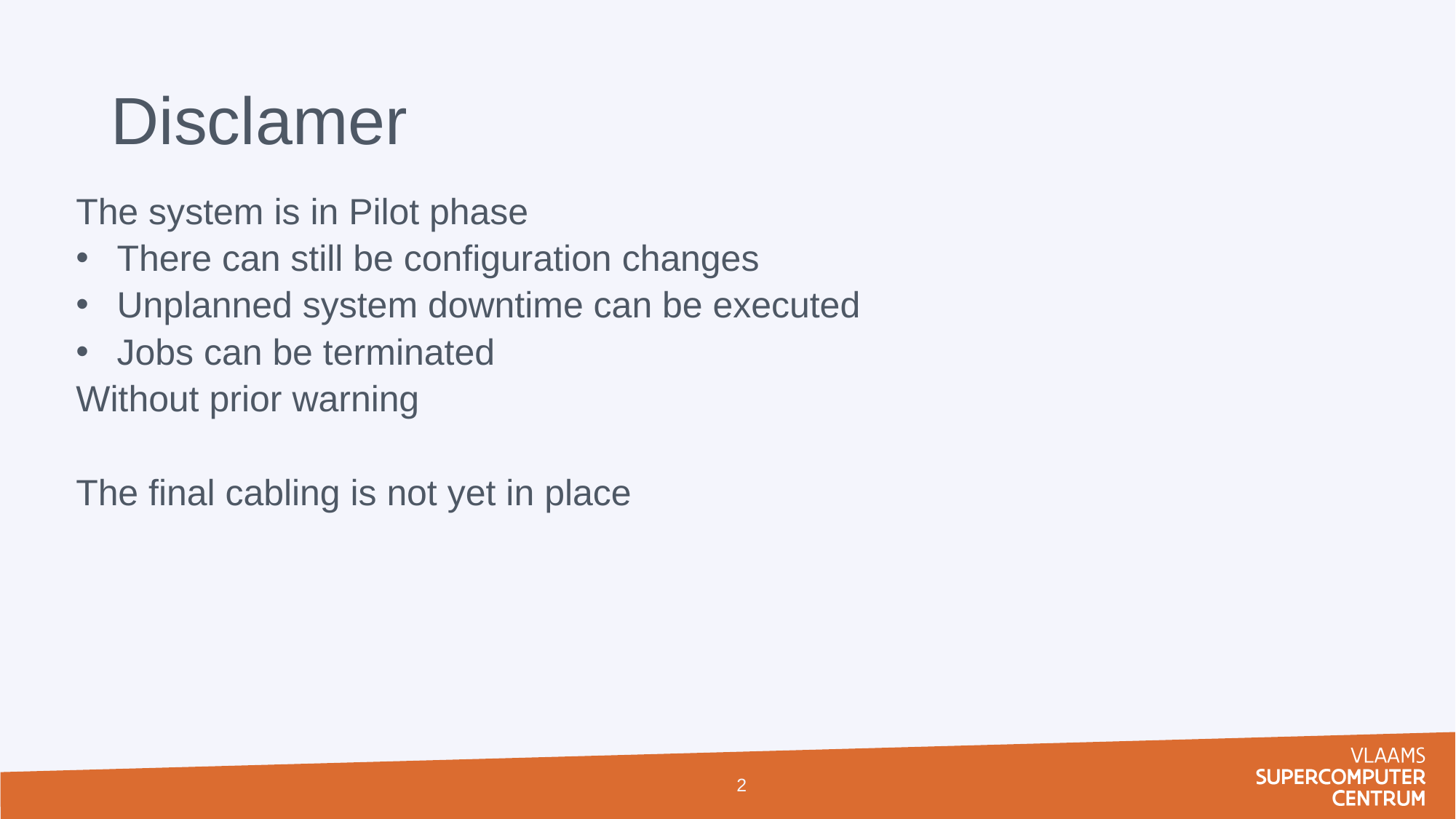

# Disclamer
The system is in Pilot phase
There can still be configuration changes
Unplanned system downtime can be executed
Jobs can be terminated
Without prior warning

The final cabling is not yet in place

2